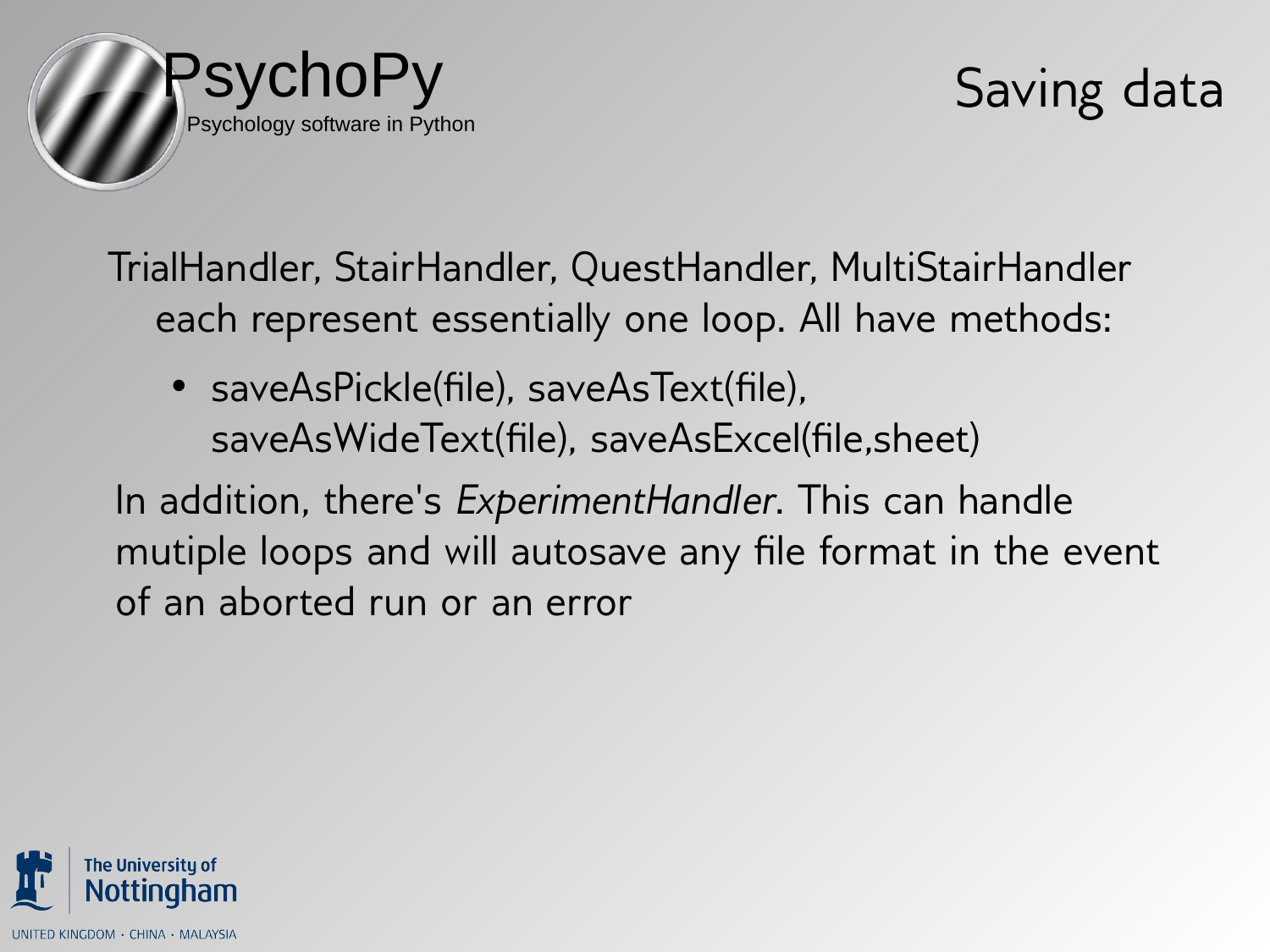

# Saving data
TrialHandler, StairHandler, QuestHandler, MultiStairHandler each represent essentially one loop. All have methods:
saveAsPickle(file), saveAsText(file), saveAsWideText(file), saveAsExcel(file,sheet)
In addition, there's ExperimentHandler. This can handle mutiple loops and will autosave any file format in the event of an aborted run or an error